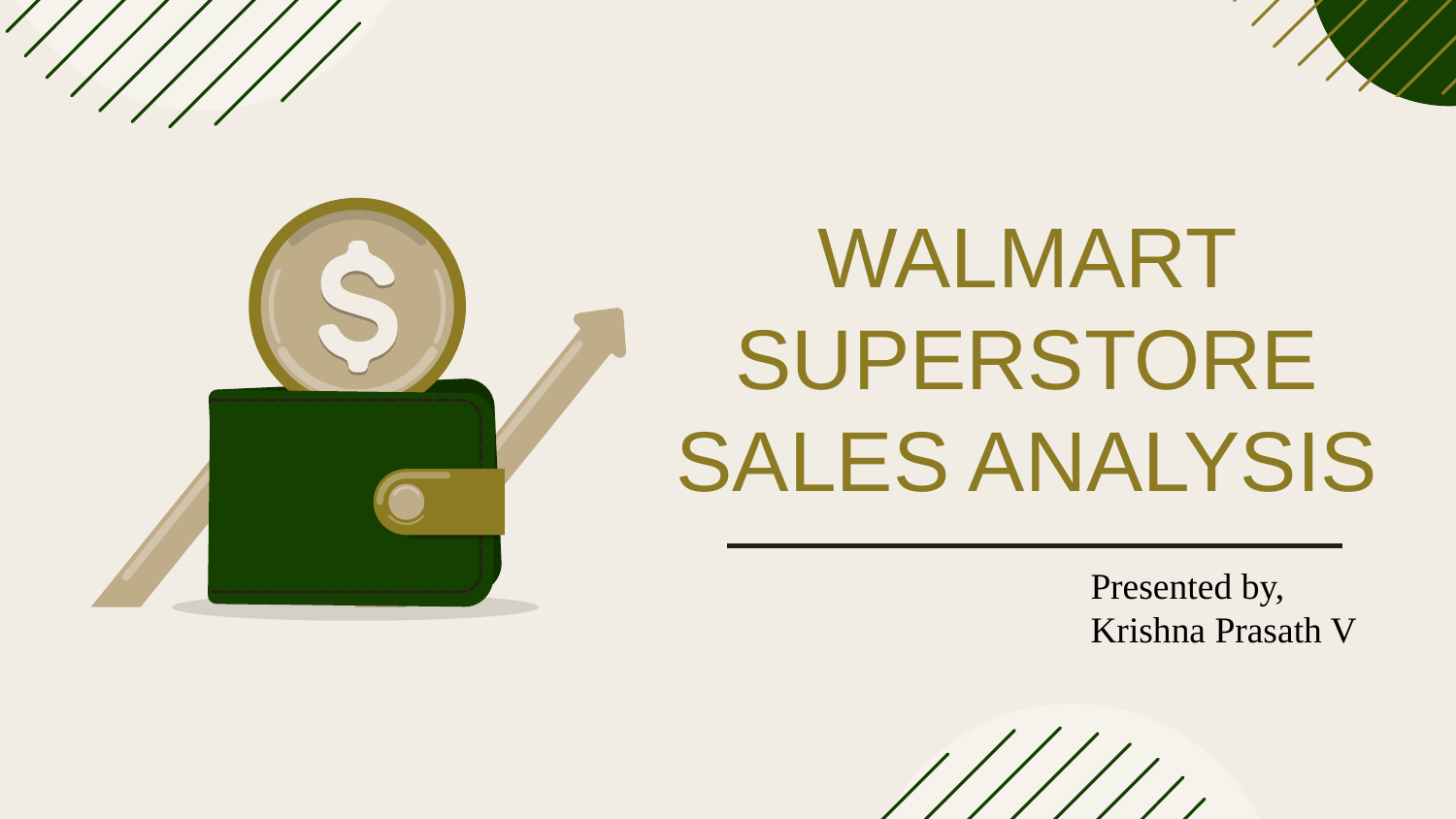

# WALMART SUPERSTORE SALES ANALYSIS

Presented by,
Krishna Prasath V